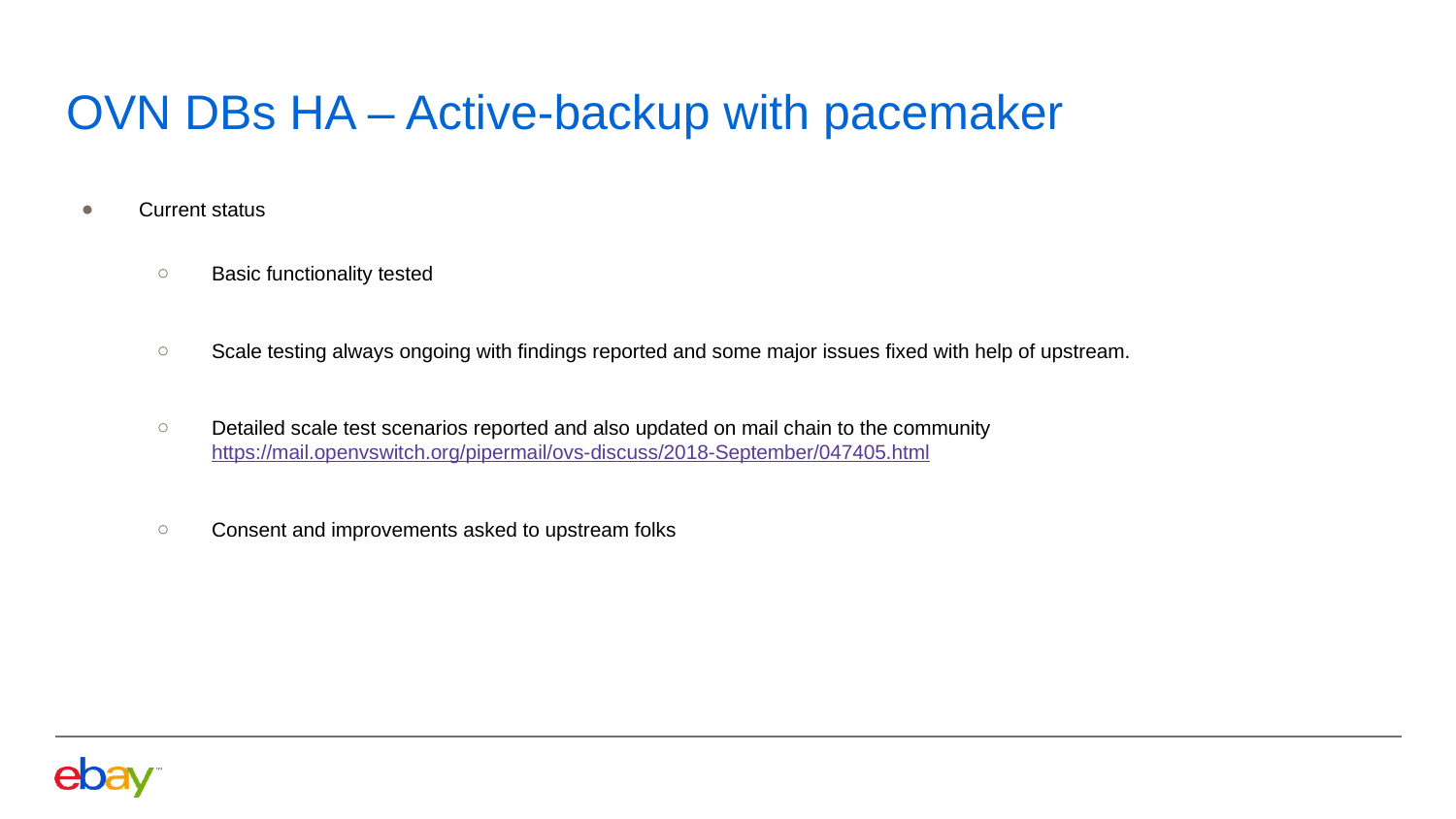

# OVN DBs HA – Active-backup with pacemaker
Current status

Basic functionality tested

Scale testing always ongoing with findings reported and some major issues fixed with help of upstream.

Detailed scale test scenarios reported and also updated on mail chain to the community https://mail.openvswitch.org/pipermail/ovs-discuss/2018-September/047405.html

Consent and improvements asked to upstream folks